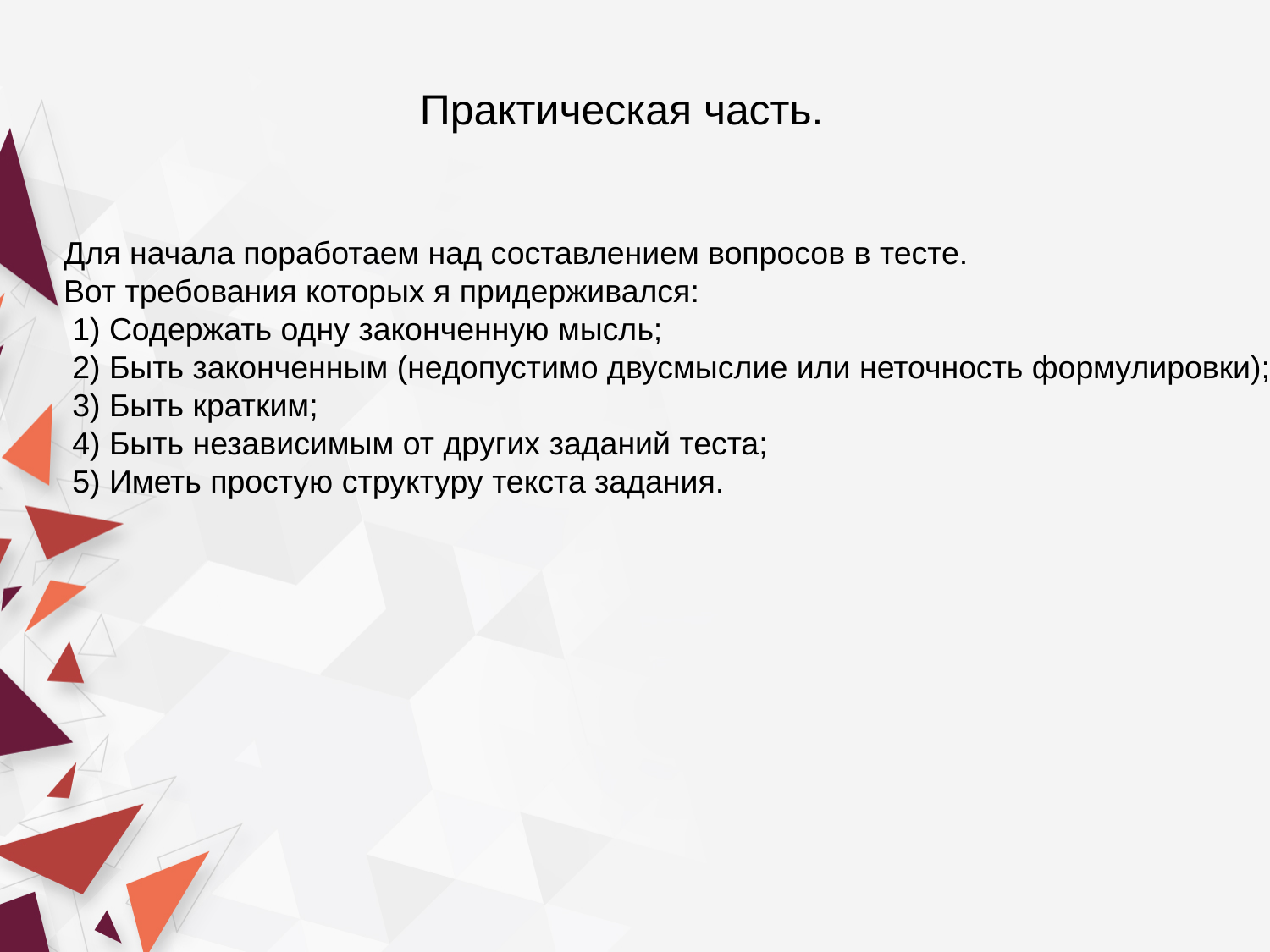

Практическая часть.
Для начала поработаем над составлением вопросов в тесте.
Вот требования которых я придерживался:
 1) Содержать одну законченную мысль;
 2) Быть законченным (недопустимо двусмыслие или неточность формулировки);
 3) Быть кратким;
 4) Быть независимым от других заданий теста;
 5) Иметь простую структуру текста задания.